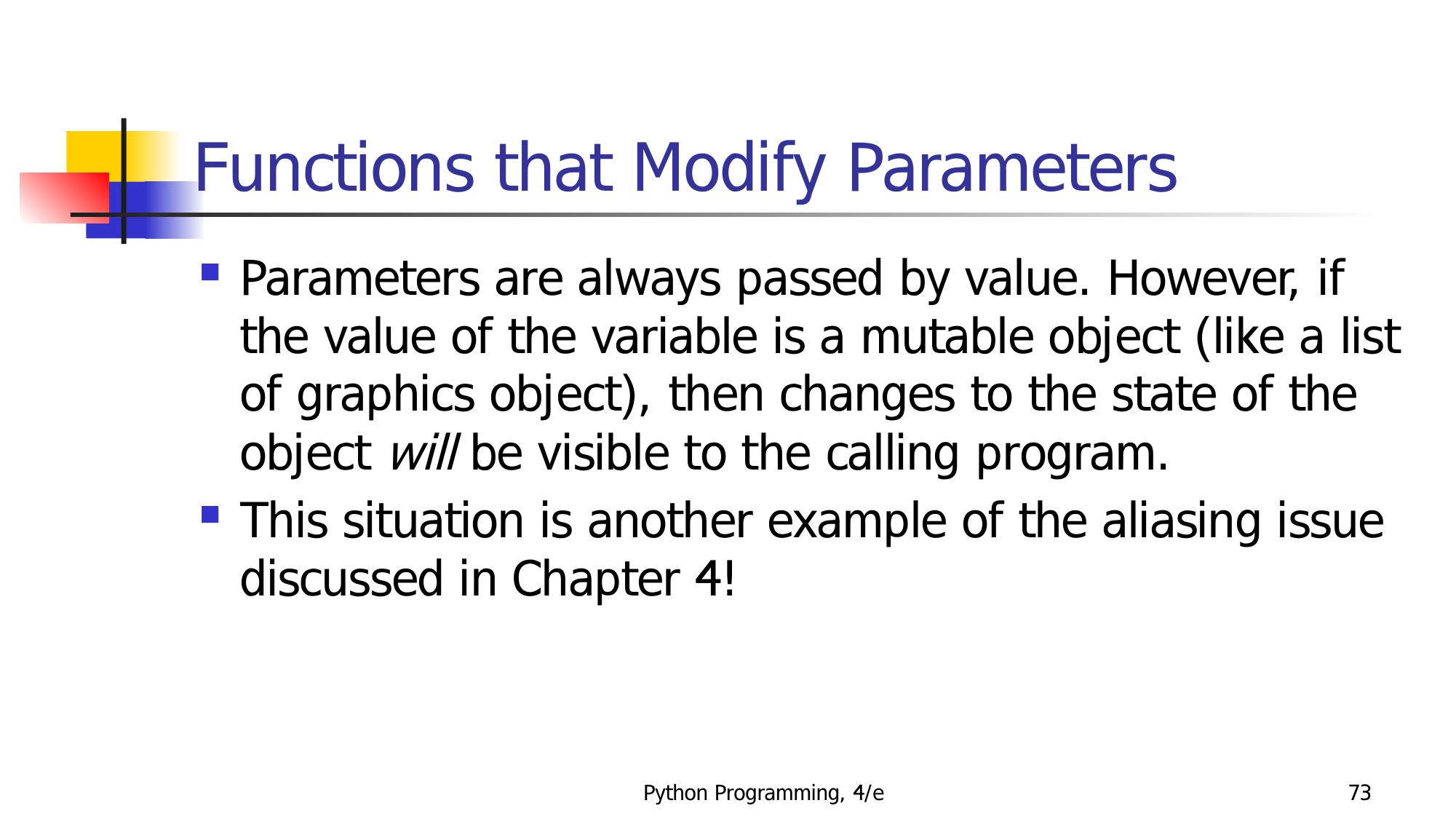

# Functions that Modify Parameters
Parameters are always passed by value. However, if the value of the variable is a mutable object (like a list of graphics object), then changes to the state of the object will be visible to the calling program.
This situation is another example of the aliasing issue discussed in Chapter 4!
Python Programming, 4/e
73